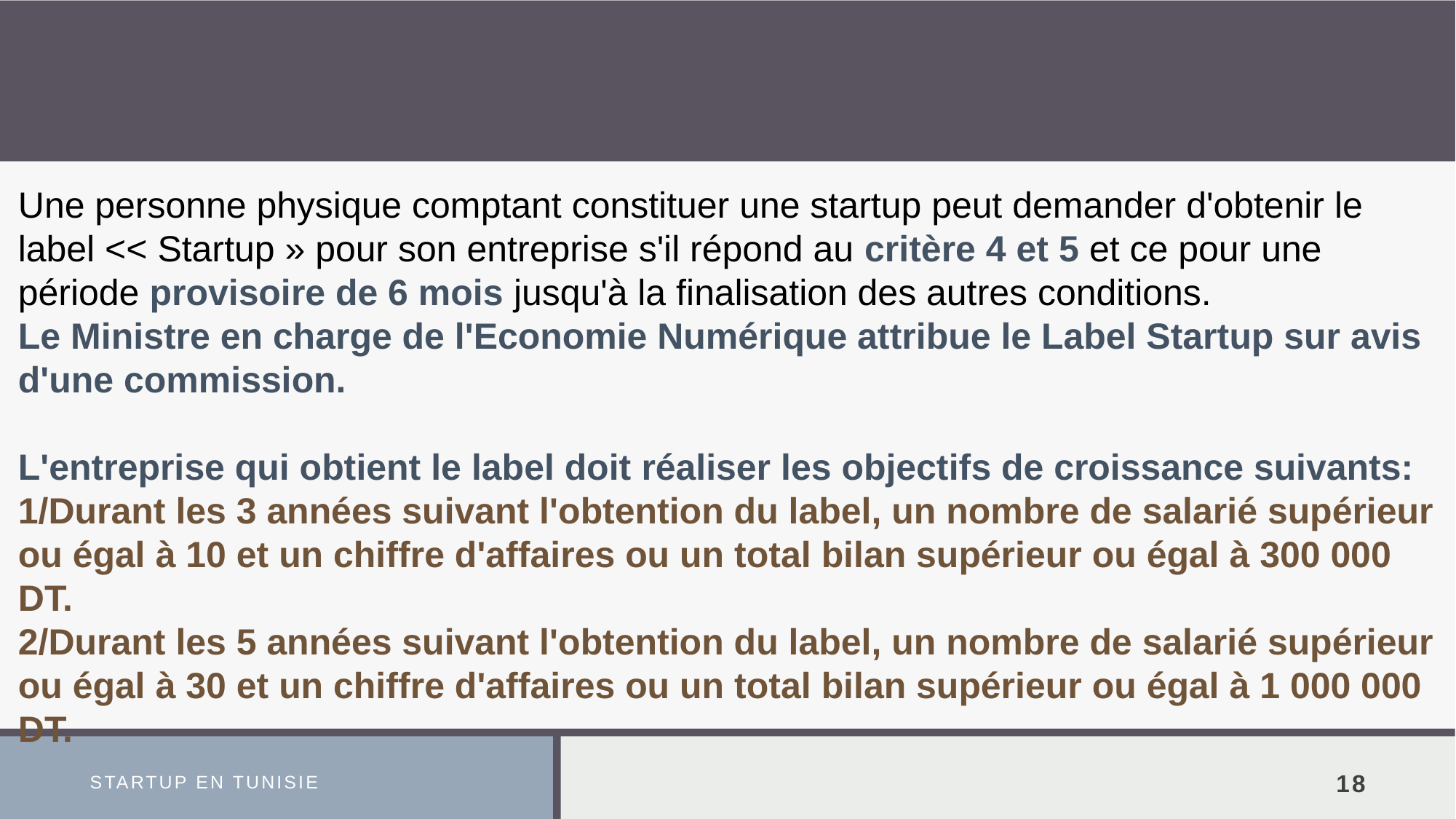

Une personne physique comptant constituer une startup peut demander d'obtenir le label << Startup » pour son entreprise s'il répond au critère 4 et 5 et ce pour une période provisoire de 6 mois jusqu'à la finalisation des autres conditions.
Le Ministre en charge de l'Economie Numérique attribue le Label Startup sur avis d'une commission.

L'entreprise qui obtient le label doit réaliser les objectifs de croissance suivants:
1/Durant les 3 années suivant l'obtention du label, un nombre de salarié supérieur ou égal à 10 et un chiffre d'affaires ou un total bilan supérieur ou égal à 300 000 DT.
2/Durant les 5 années suivant l'obtention du label, un nombre de salarié supérieur ou égal à 30 et un chiffre d'affaires ou un total bilan supérieur ou égal à 1 000 000 DT.
STARTUP EN TUNISIE
18